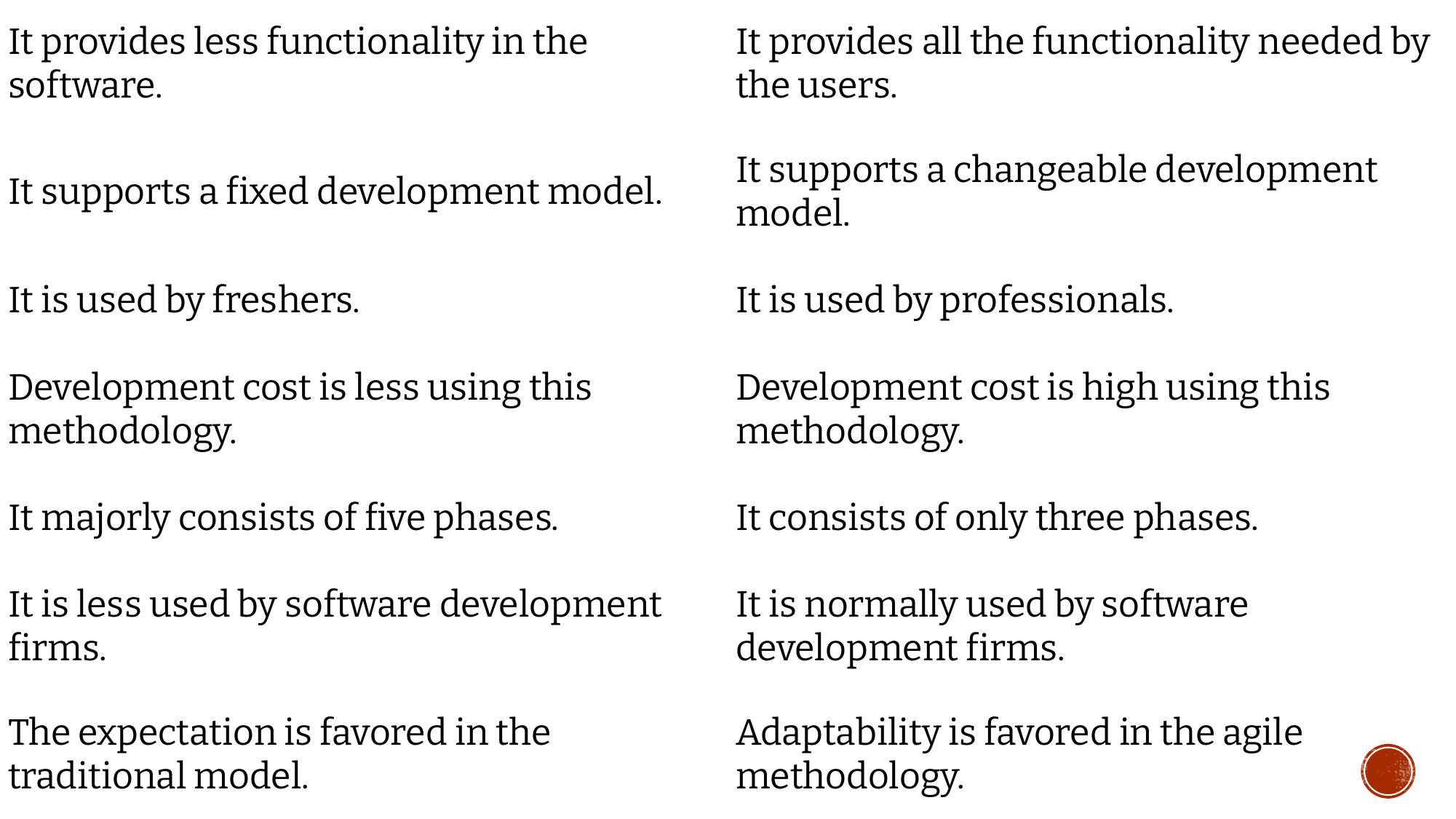

| It provides less functionality in the software. | It provides all the functionality needed by the users. |
| --- | --- |
| It supports a fixed development model. | It supports a changeable development model. |
| It is used by freshers. | It is used by professionals. |
| Development cost is less using this methodology. | Development cost is high using this methodology. |
| It majorly consists of five phases. | It consists of only three phases. |
| It is less used by software development firms. | It is normally used by software development firms. |
| The expectation is favored in the traditional model. | Adaptability is favored in the agile methodology. |